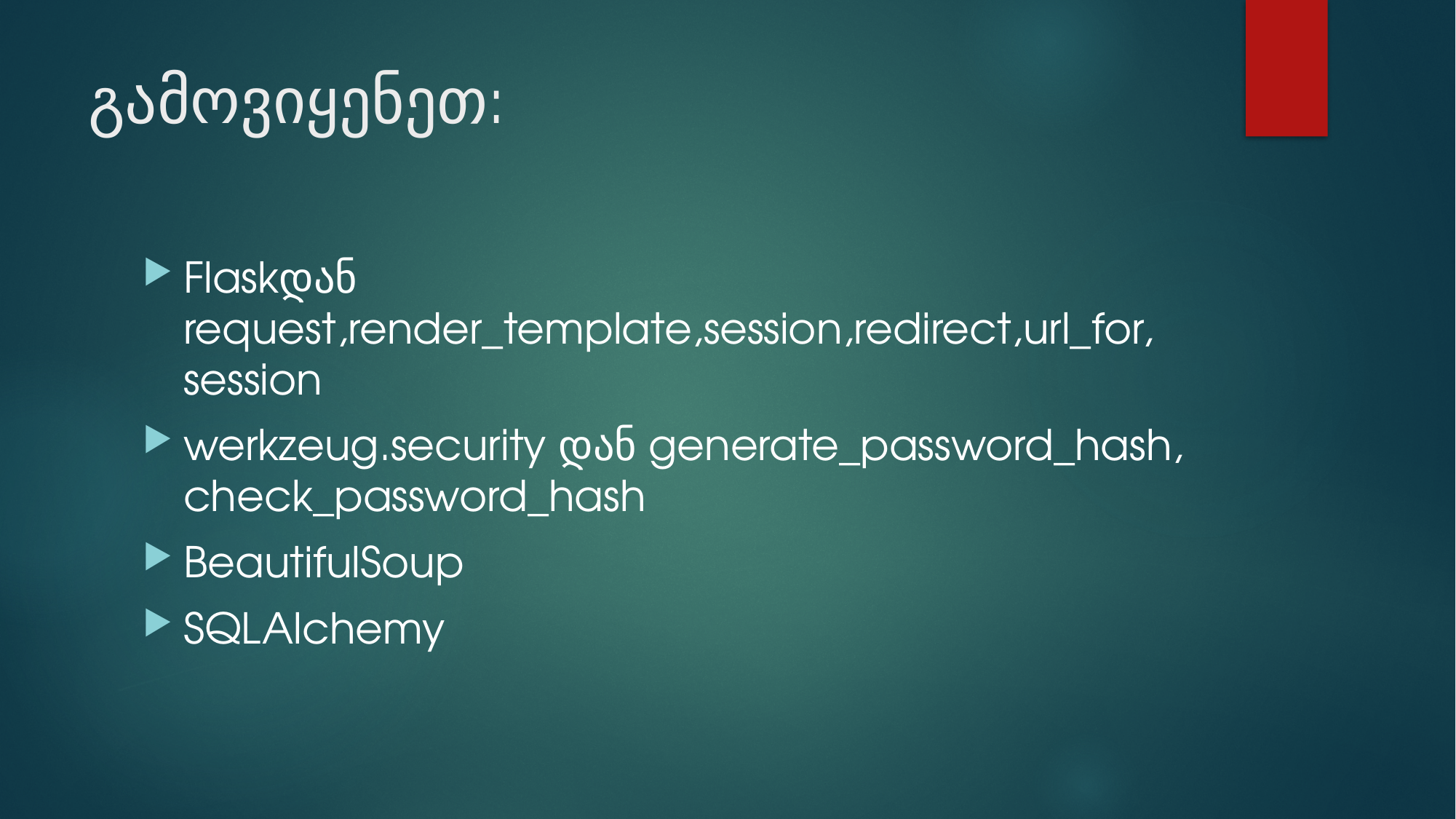

# გამოვიყენეთ:
Flaskდან request,render_template,session,redirect,url_for, session
werkzeug.security დან generate_password_hash, check_password_hash
BeautifulSoup
SQLAlchemy